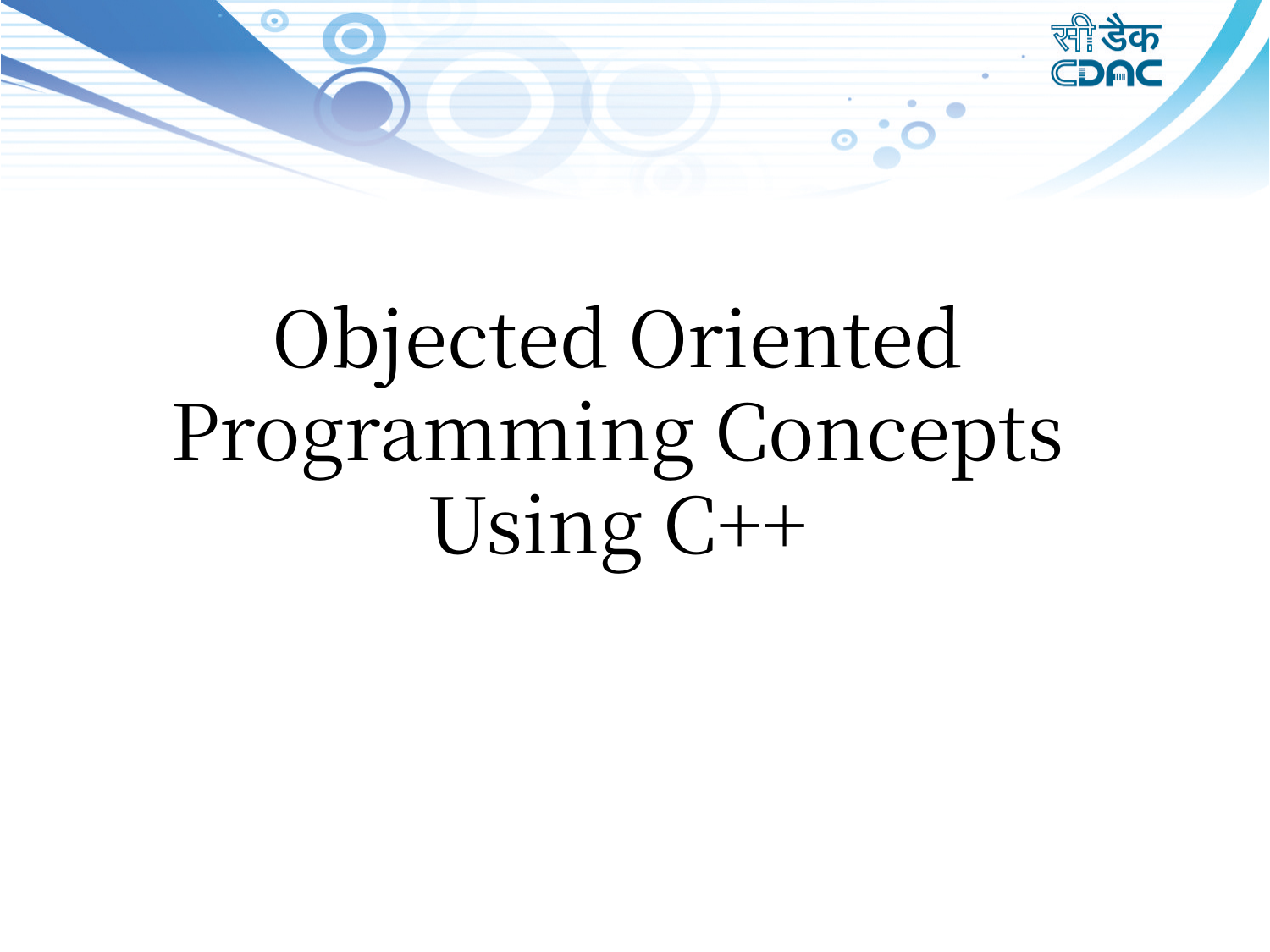

# Objected Oriented Programming Concepts Using C++